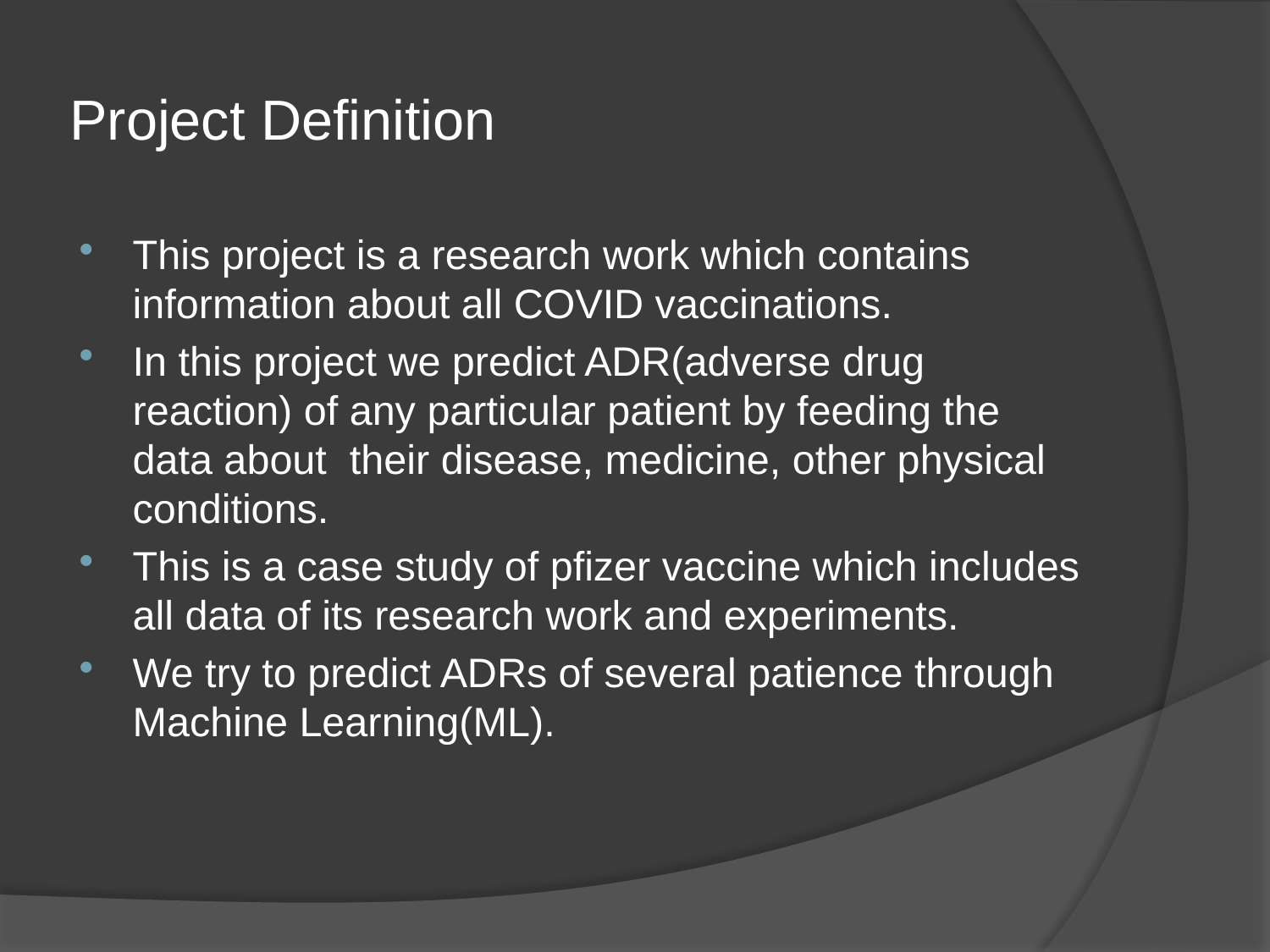

# Project Definition
This project is a research work which contains information about all COVID vaccinations.
In this project we predict ADR(adverse drug reaction) of any particular patient by feeding the data about  their disease, medicine, other physical conditions.
This is a case study of pfizer vaccine which includes all data of its research work and experiments.
We try to predict ADRs of several patience through Machine Learning(ML).